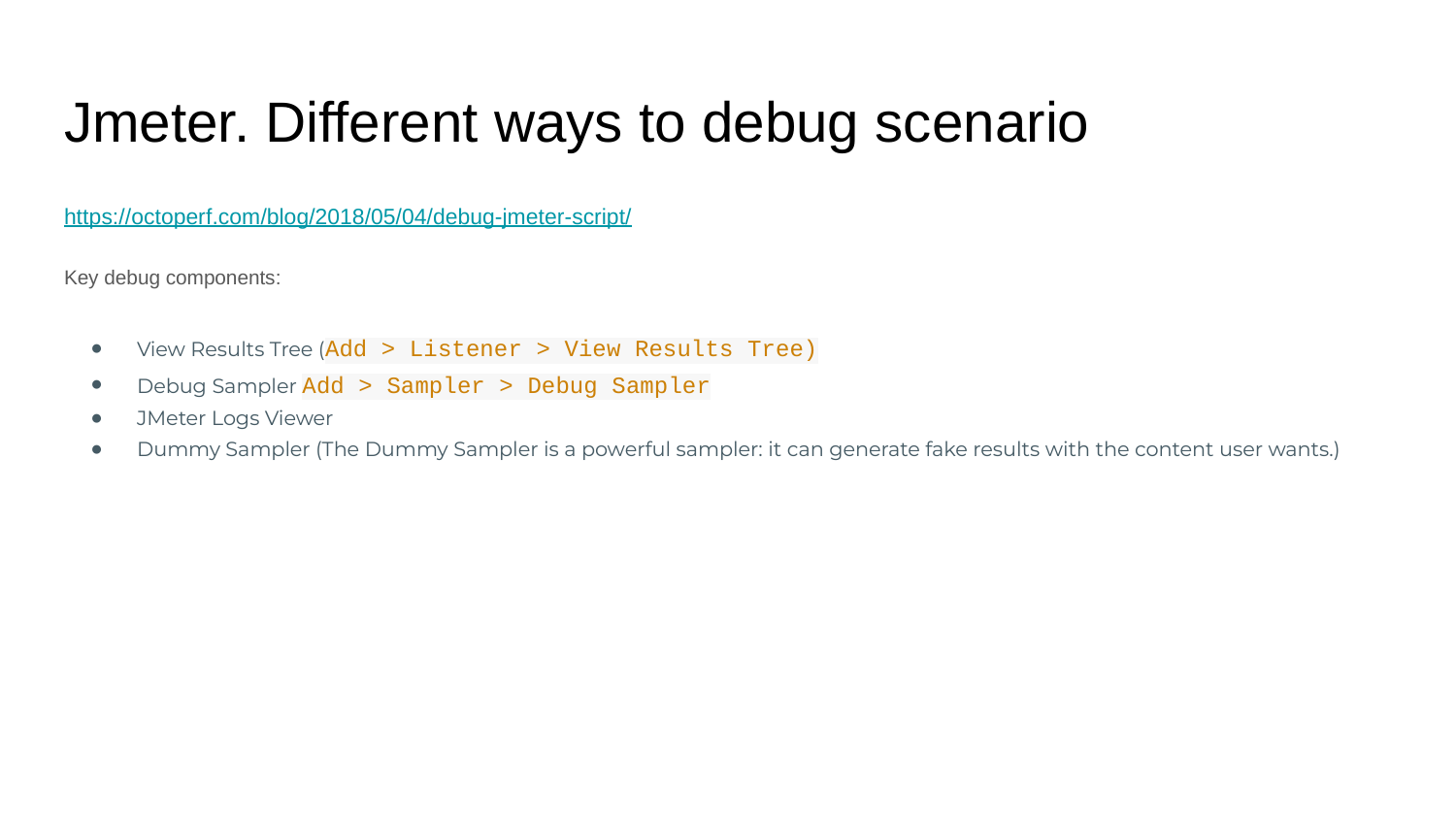

# Jmeter. Different ways to debug scenario
https://octoperf.com/blog/2018/05/04/debug-jmeter-script/
Key debug components:
View Results Tree (Add > Listener > View Results Tree)
Debug Sampler Add > Sampler > Debug Sampler
JMeter Logs Viewer
Dummy Sampler (The Dummy Sampler is a powerful sampler: it can generate fake results with the content user wants.)